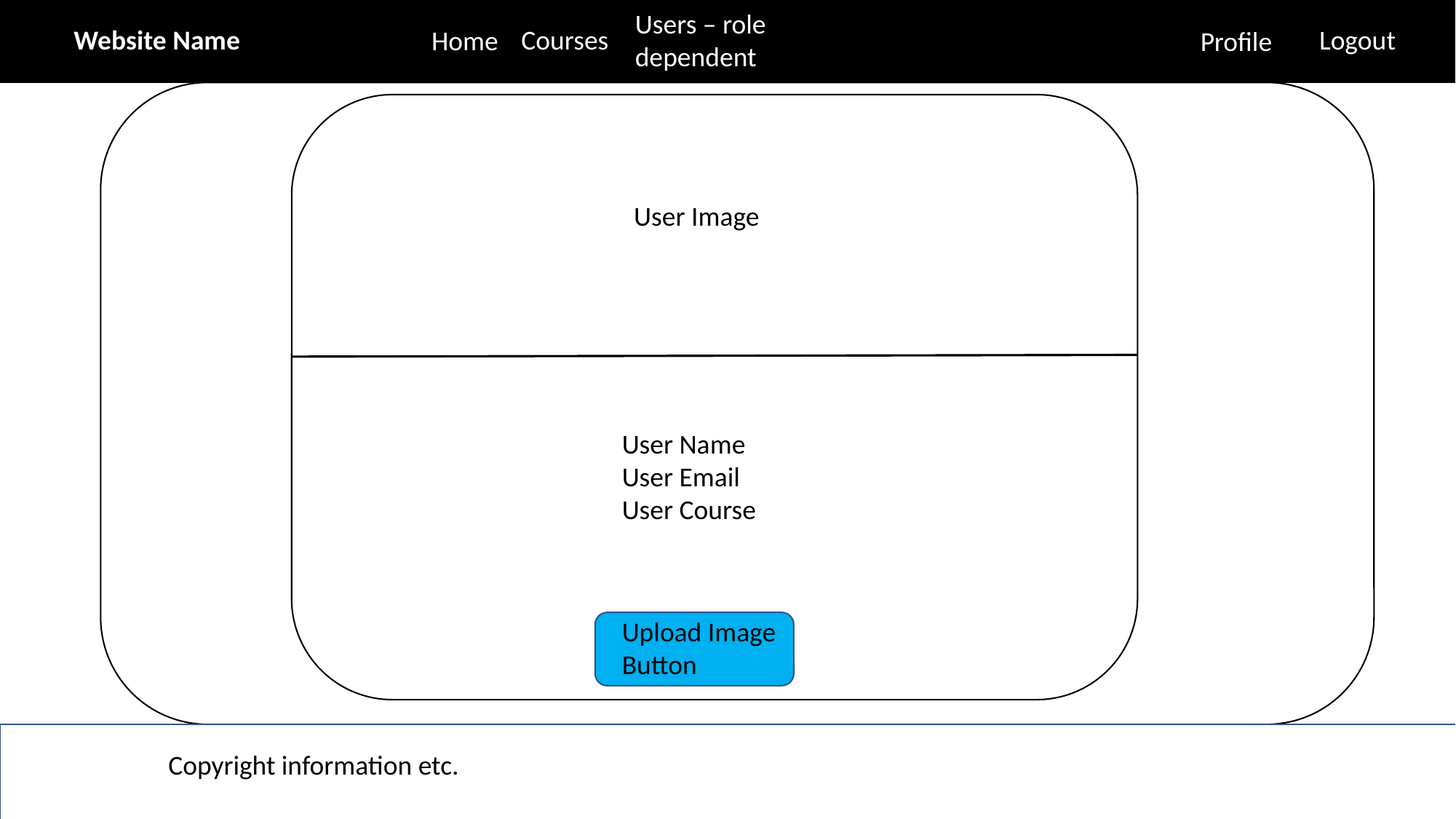

Users – role dependent
Logout
Website Name
Courses
Home
Profile

User Image
User Name
User Email
User Course

Upload Image Button

Copyright information etc.